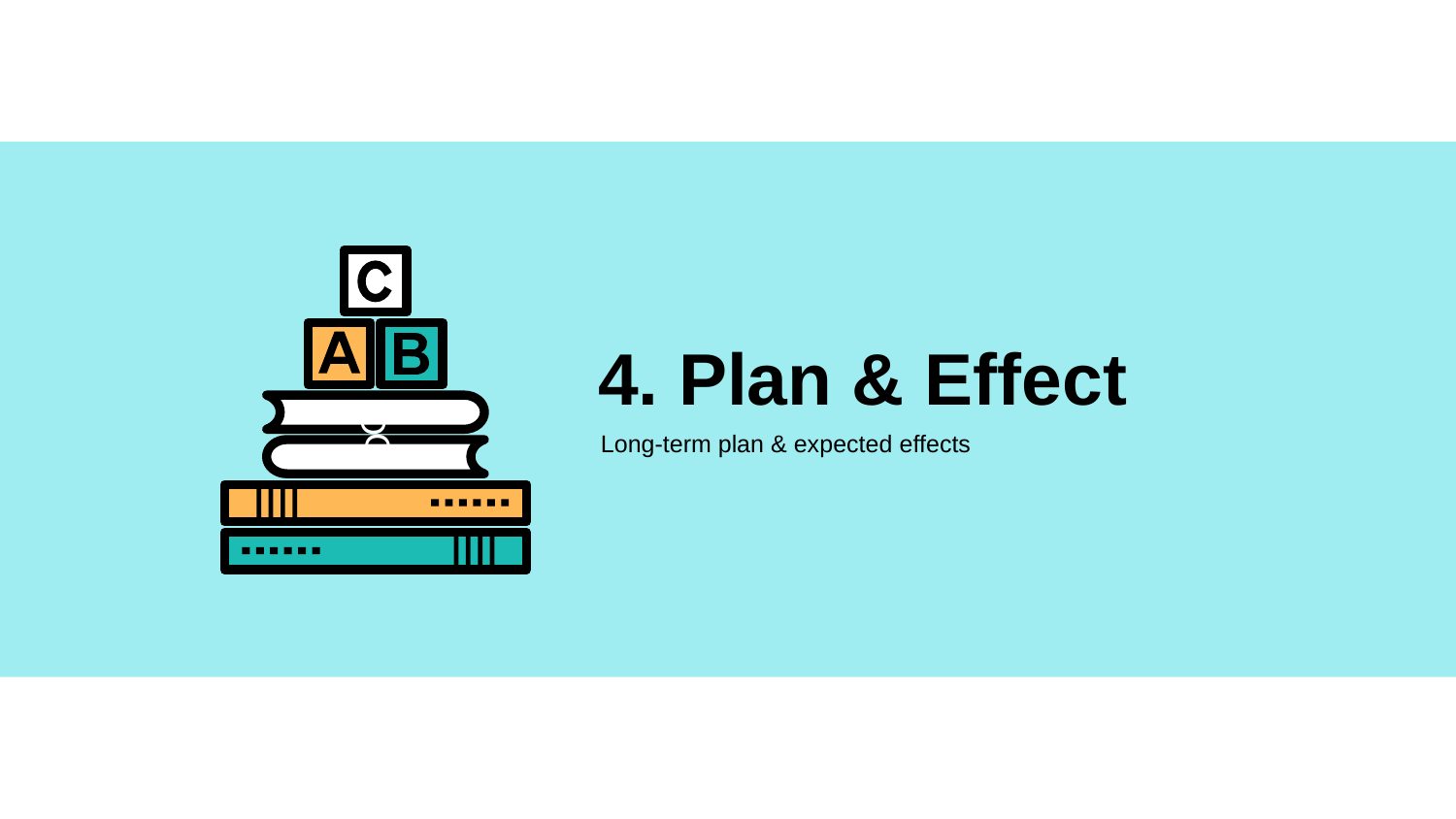

# 4. Plan & Effect
Long-term plan & expected effects